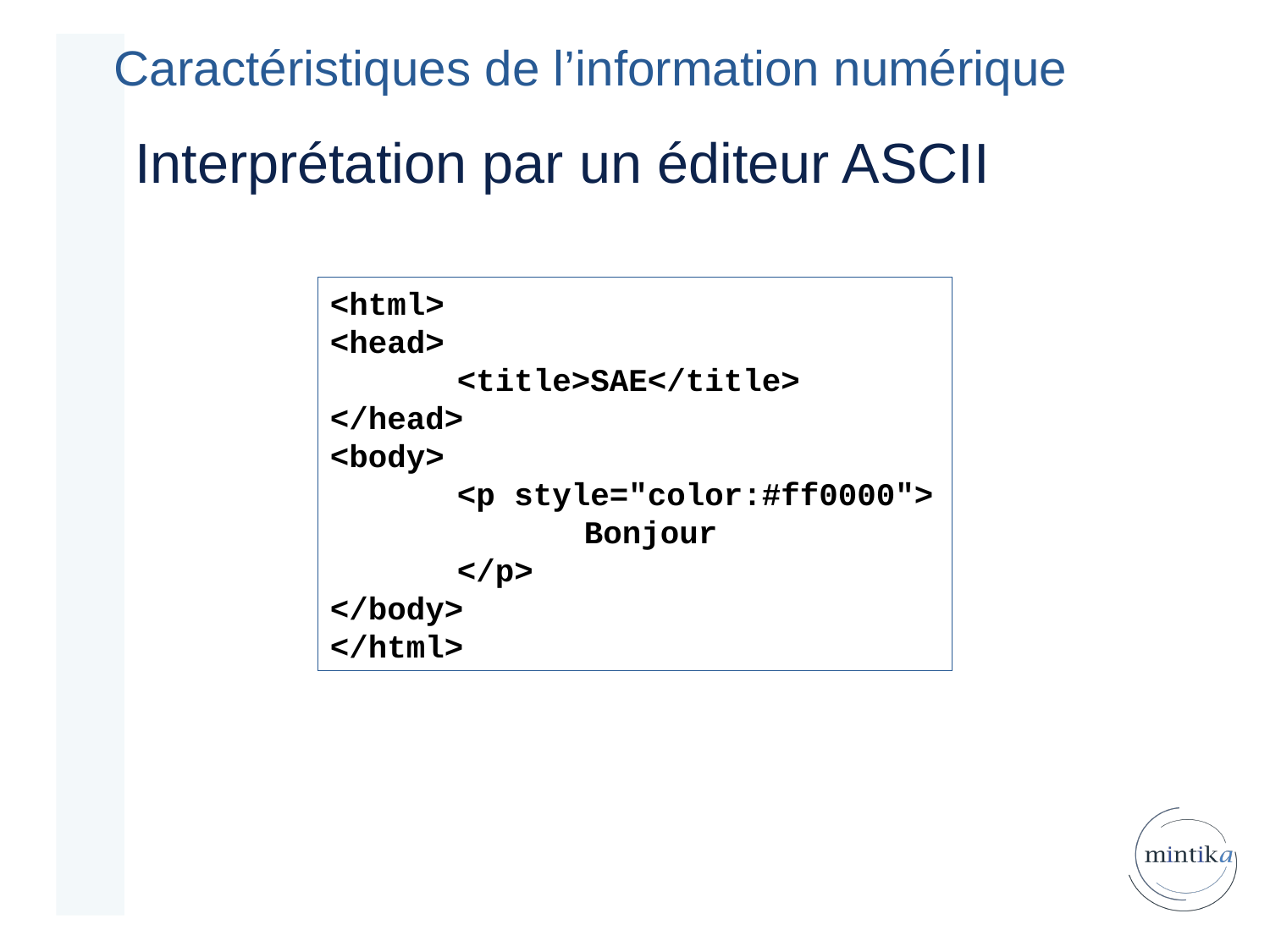

Caractéristiques de l’information numérique
Interprétation par un éditeur ASCII
<html>
<head>
	<title>SAE</title>
</head>
<body>
	<p style="color:#ff0000">
		Bonjour
	</p>
</body>
</html>